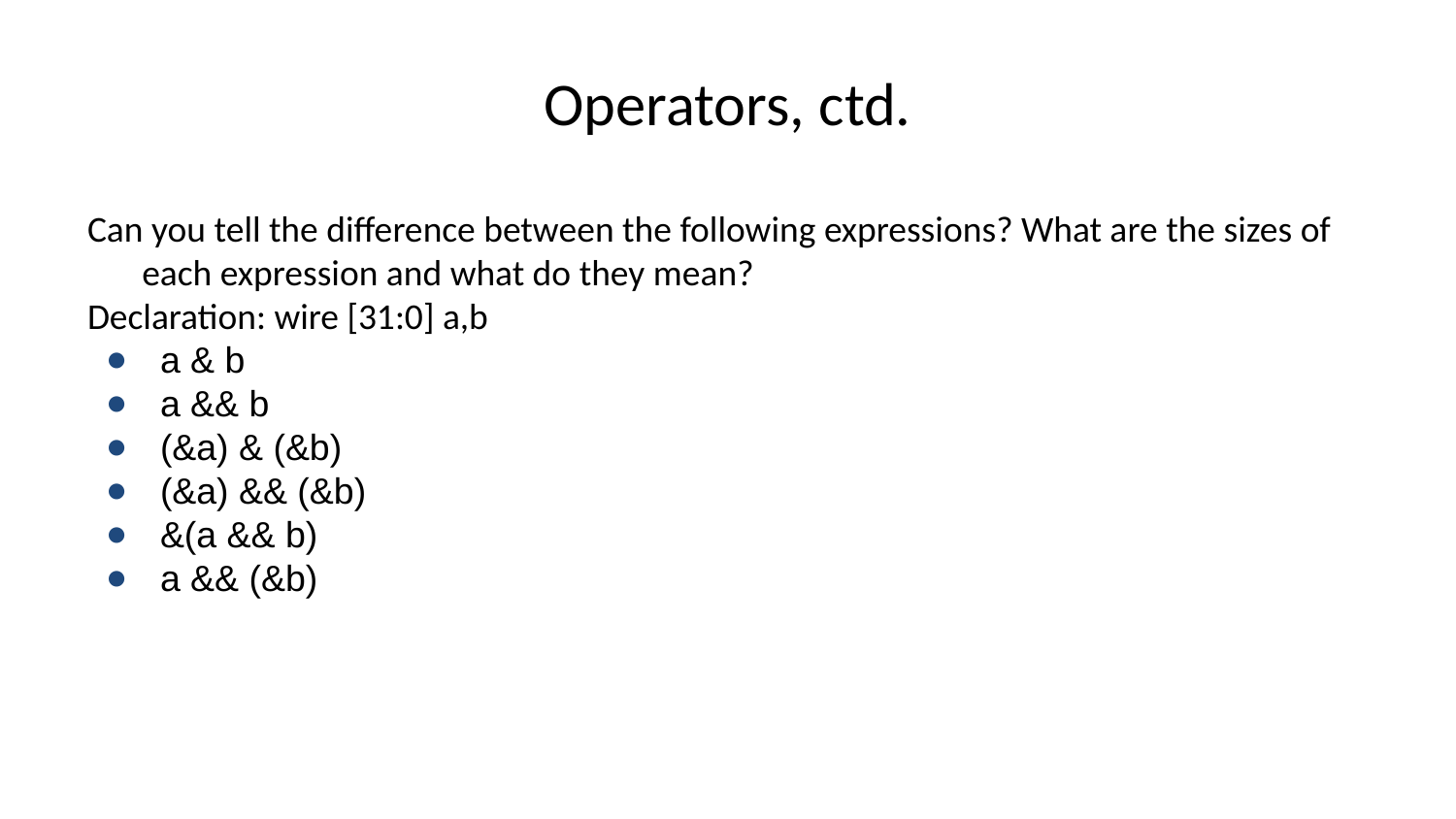

# Operators, ctd.
Can you tell the difference between the following expressions? What are the sizes of each expression and what do they mean?
Declaration: wire [31:0] a,b
a & b
a && b
(&a) & (&b)
(&a) && (&b)
&(a && b)
a && (&b)